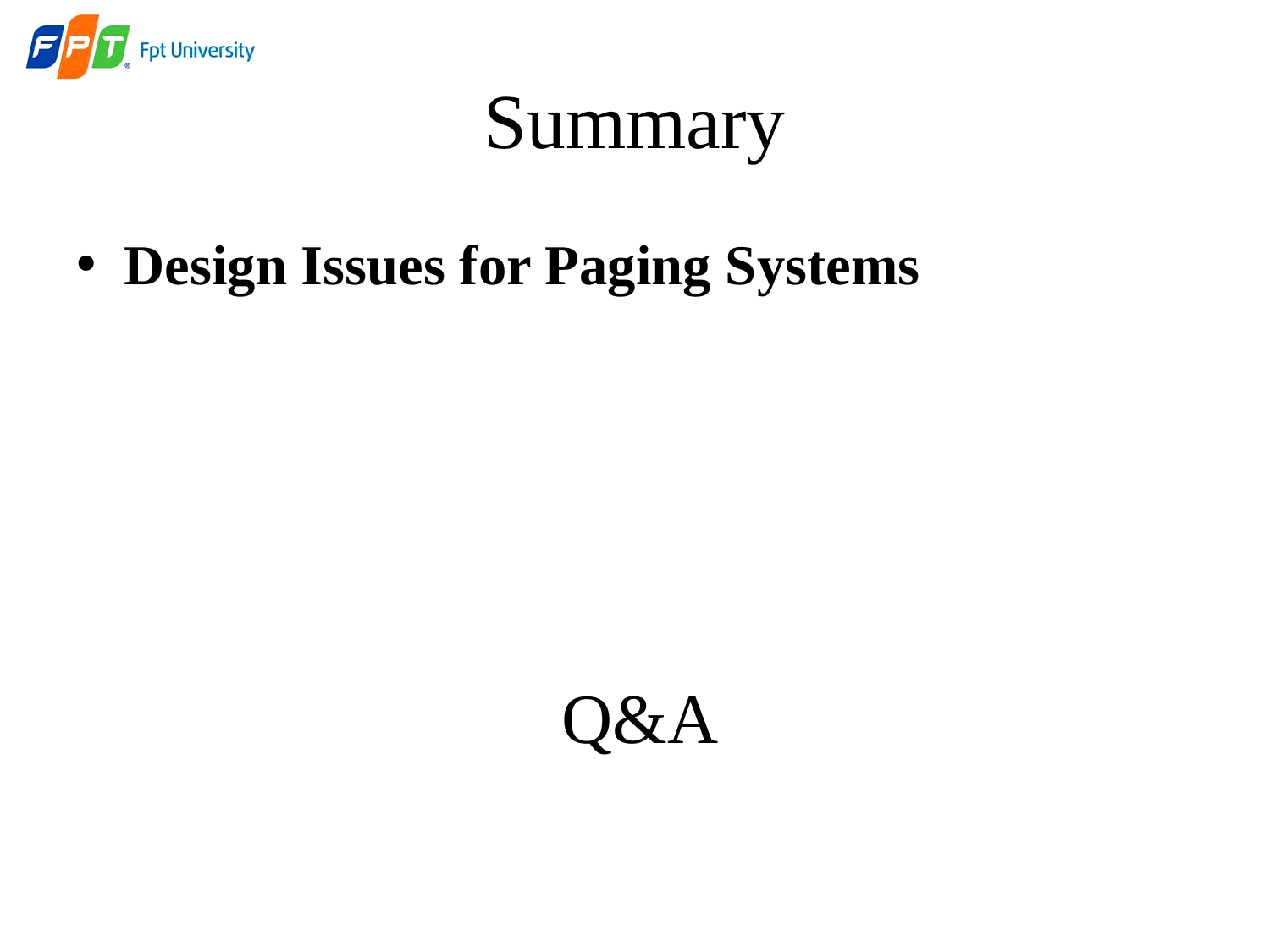

# Summary
Design Issues for Paging Systems
Q&A